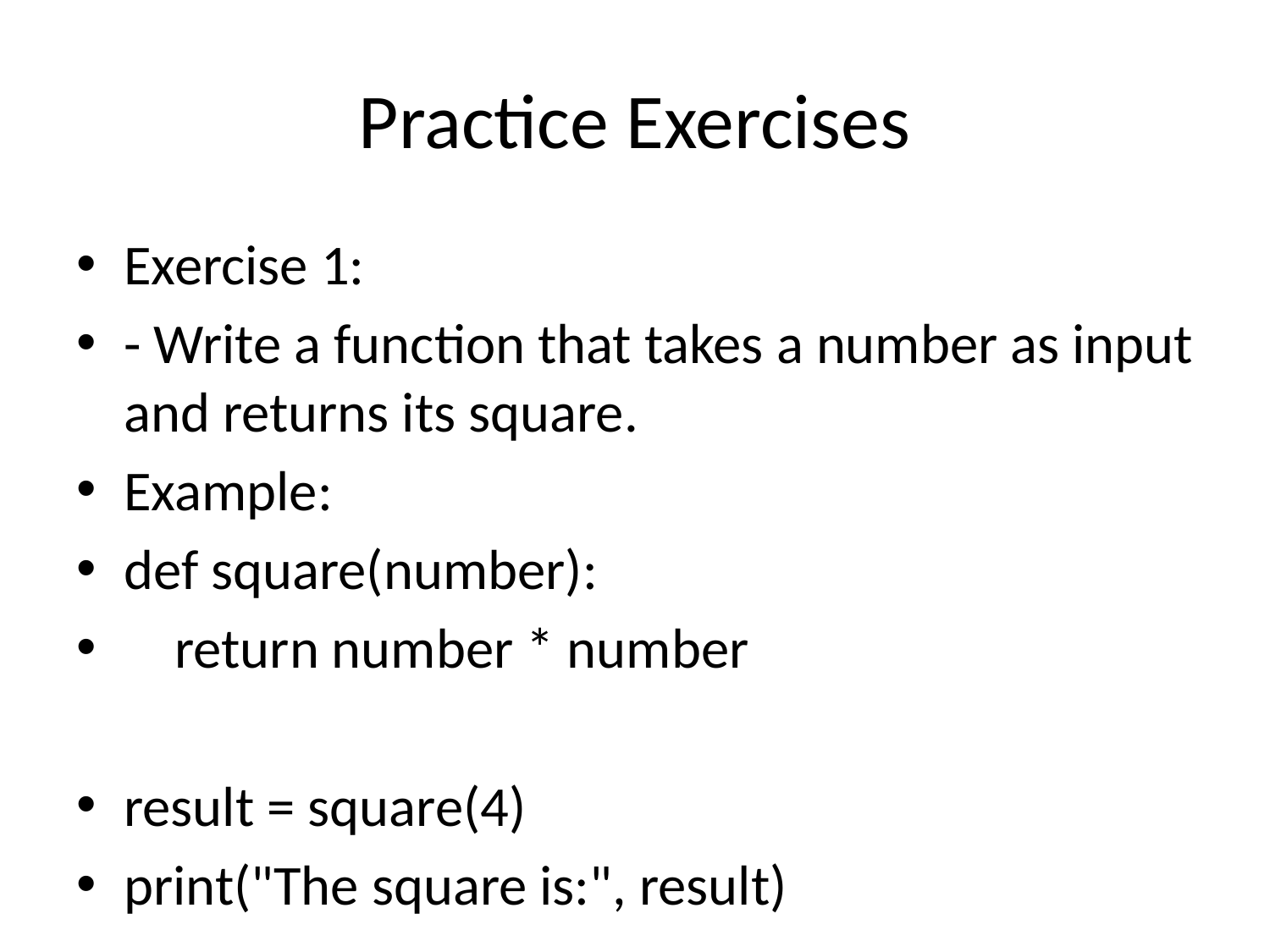

# Practice Exercises
Exercise 1:
- Write a function that takes a number as input and returns its square.
Example:
def square(number):
    return number * number

result = square(4)
print("The square is:", result)

Exercise 2:
- Write a function that takes a list of numbers and returns the maximum number.
Example:
def find_max(numbers):
    max_number = numbers[0]
    for number in numbers:
        if number > max_number:
            max_number = number
    return max_number

result = find_max([1, 2, 3, 4, 5])
print("The maximum number is:", result)